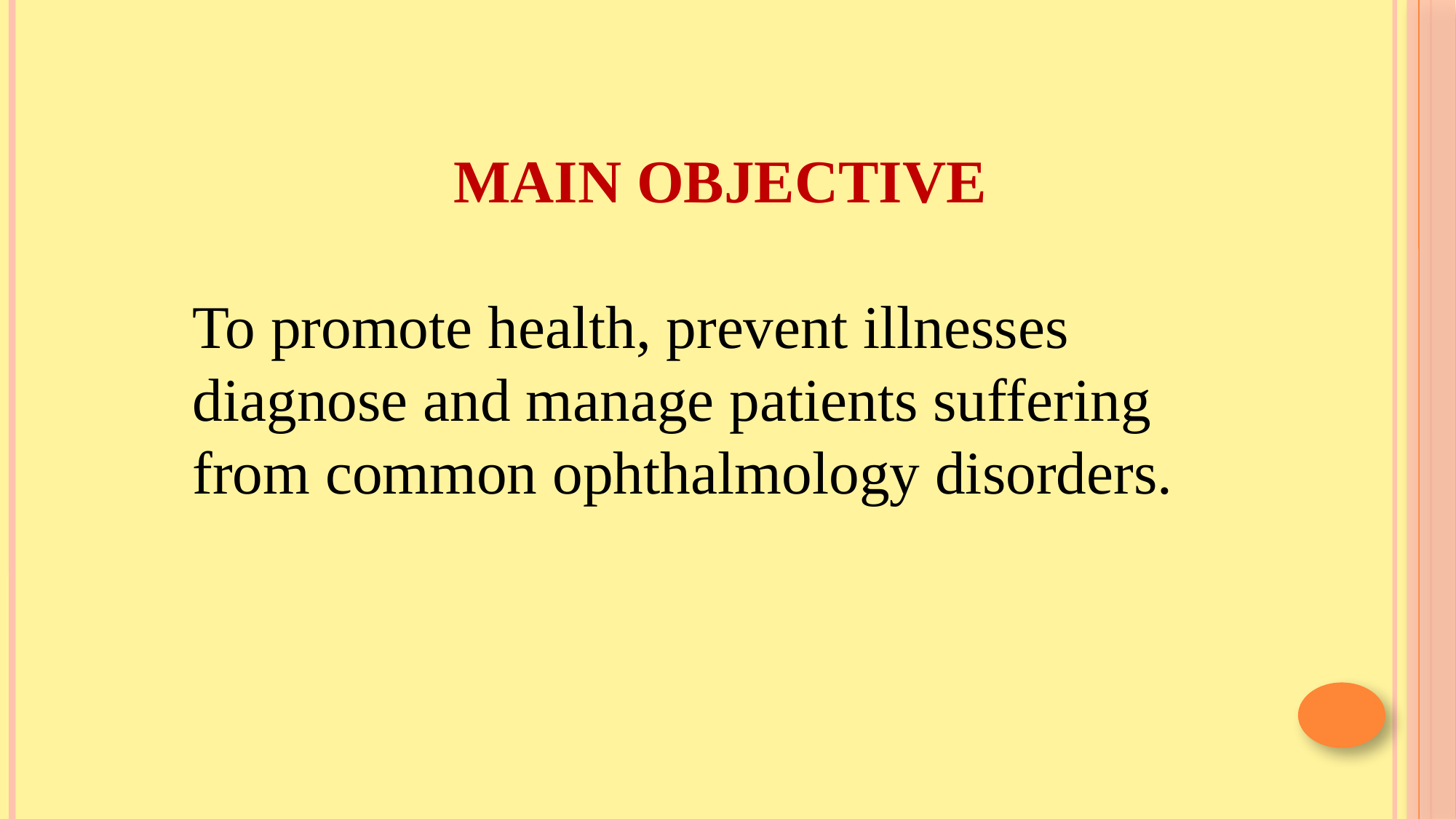

MAIN OBJECTIVE

To promote health, prevent illnesses diagnose and manage patients suffering from common ophthalmology disorders.